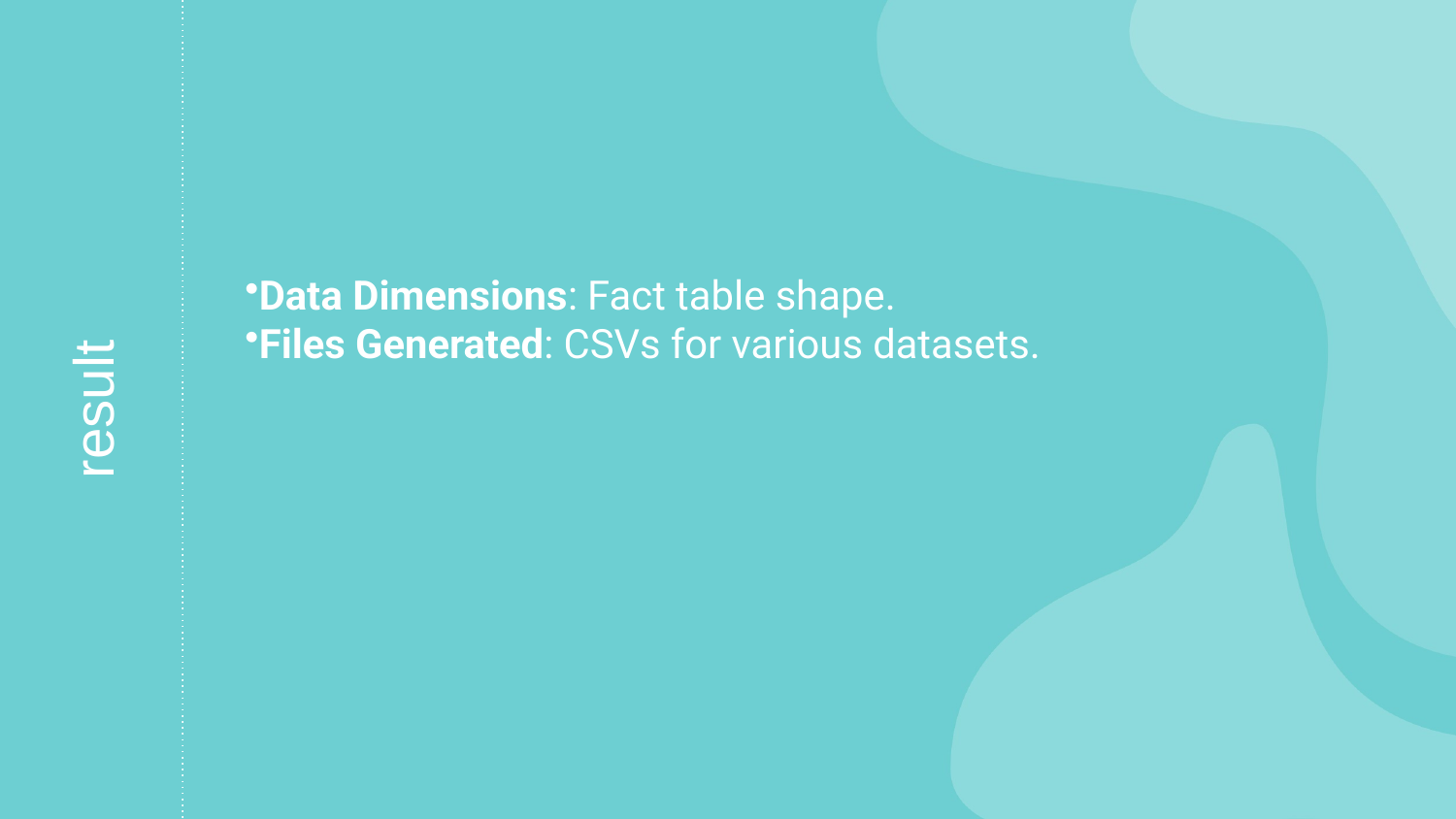

Data Dimensions: Fact table shape.
Files Generated: CSVs for various datasets.
# result